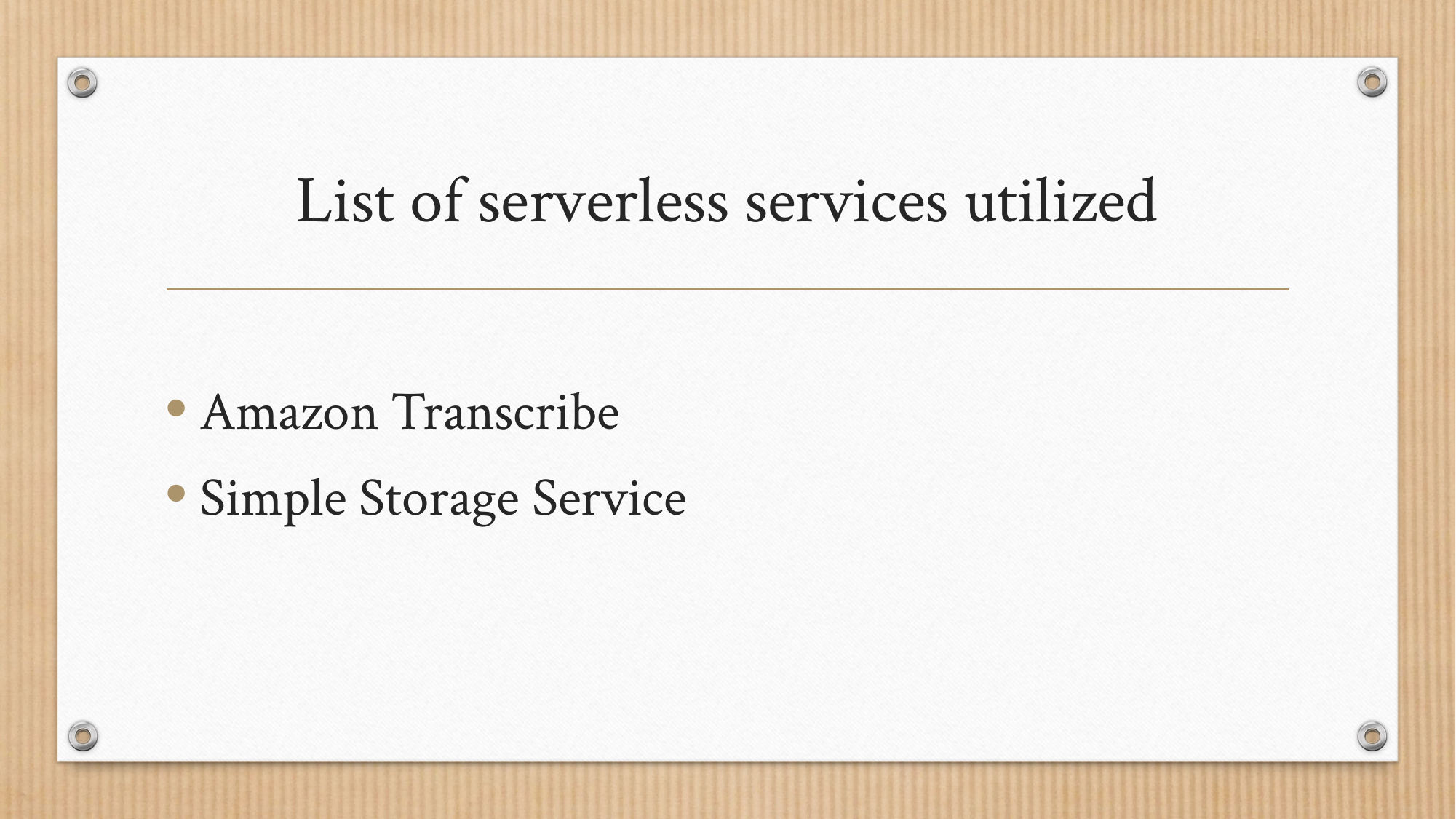

# List of serverless services utilized

Amazon Transcribe
Simple Storage Service